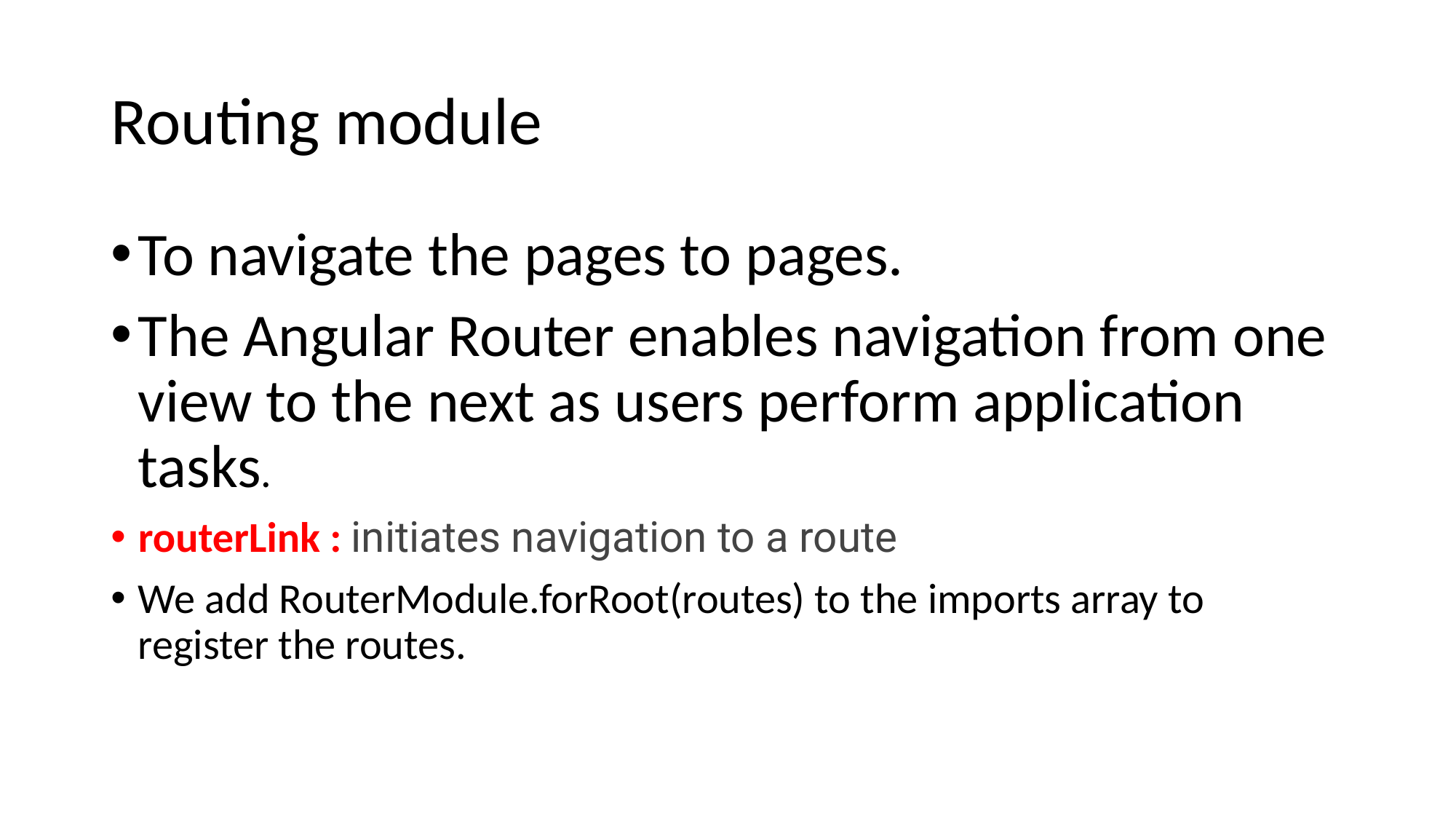

# Routing module
To navigate the pages to pages.
The Angular Router enables navigation from one view to the next as users perform application tasks.
routerLink : initiates navigation to a route
We add RouterModule.forRoot(routes) to the imports array to register the routes.